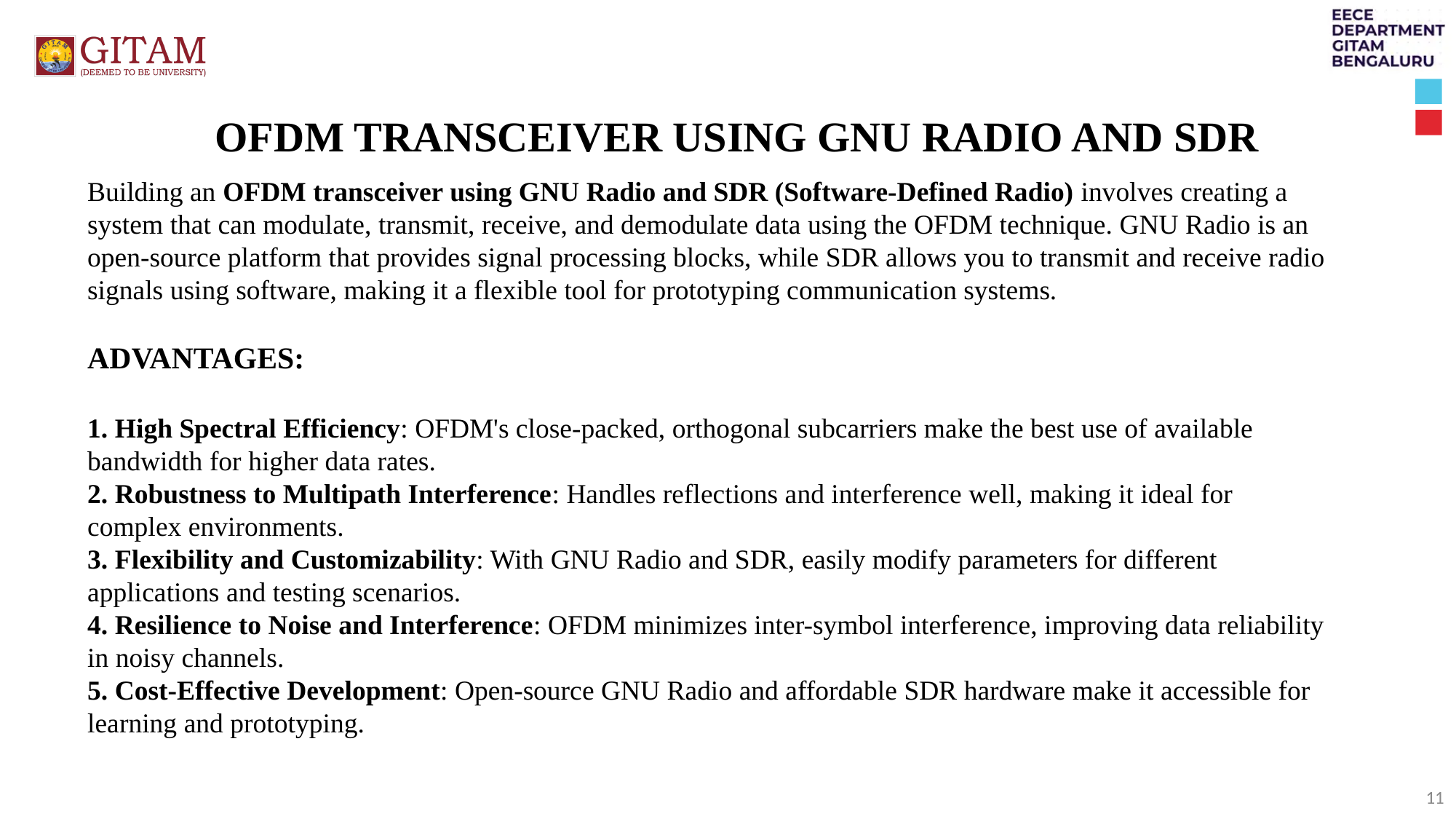

OFDM TRANSCEIVER USING GNU RADIO AND SDR

OFDM TRANSCEIVER USING GNU RADIO AND SDR

Building an OFDM transceiver using GNU Radio and SDR (Software-Defined Radio) involves creating a system that can modulate, transmit, receive, and demodulate data using the OFDM technique. GNU Radio is an open-source platform that provides signal processing blocks, while SDR allows you to transmit and receive radio signals using software, making it a flexible tool for prototyping communication systems.

ADVANTAGES:

1. High Spectral Efficiency: OFDM's close-packed, orthogonal subcarriers make the best use of available bandwidth for higher data rates.
2. Robustness to Multipath Interference: Handles reflections and interference well, making it ideal for complex environments.
3. Flexibility and Customizability: With GNU Radio and SDR, easily modify parameters for different applications and testing scenarios.
4. Resilience to Noise and Interference: OFDM minimizes inter-symbol interference, improving data reliability in noisy channels.
5. Cost-Effective Development: Open-source GNU Radio and affordable SDR hardware make it accessible for learning and prototyping.

11